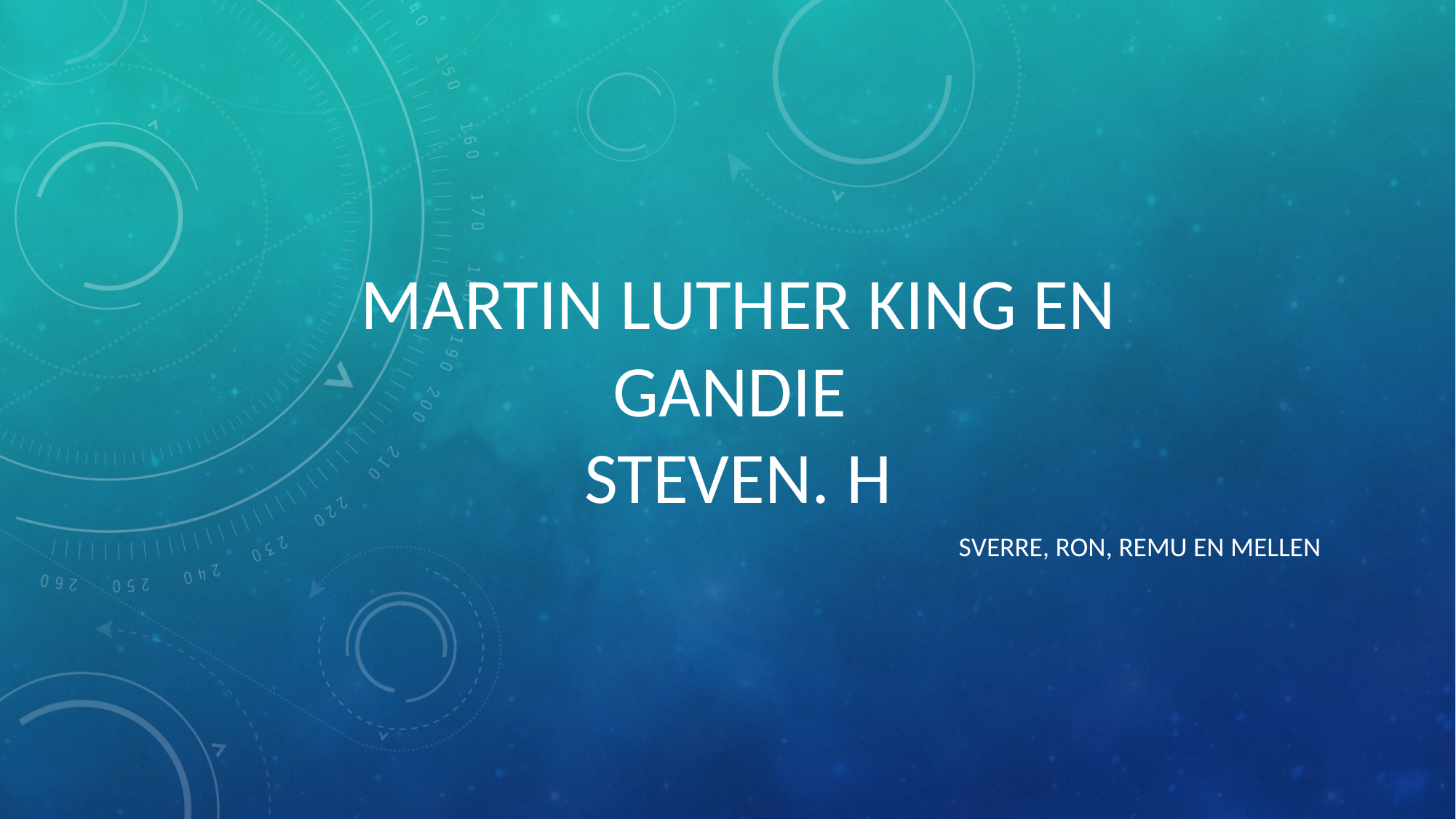

# Martin luther king en gandie STEVEN. H
Sverre, ron, remu en mellen